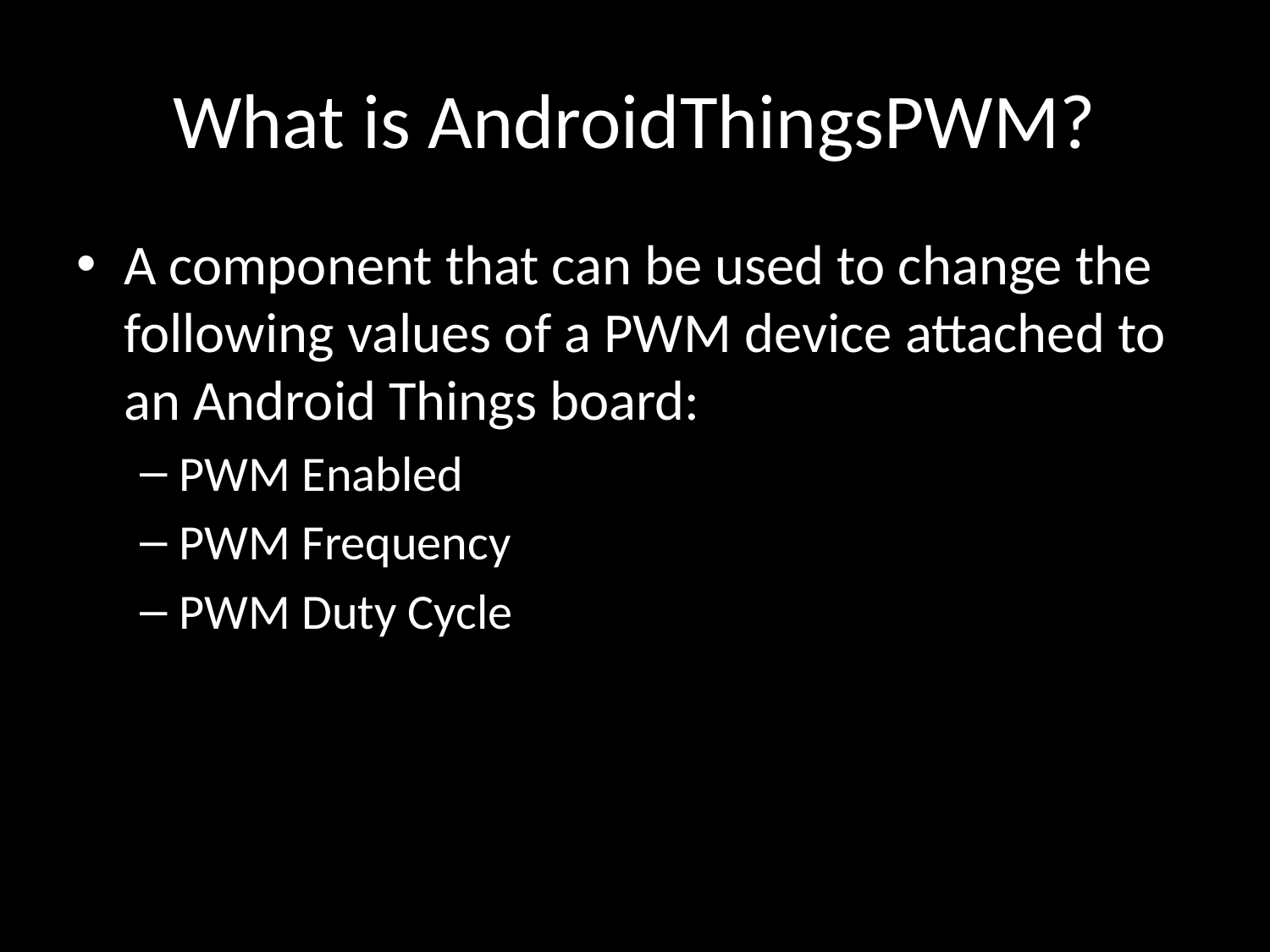

# What is AndroidThingsPWM?
A component that can be used to change the following values of a PWM device attached to an Android Things board:
PWM Enabled
PWM Frequency
PWM Duty Cycle